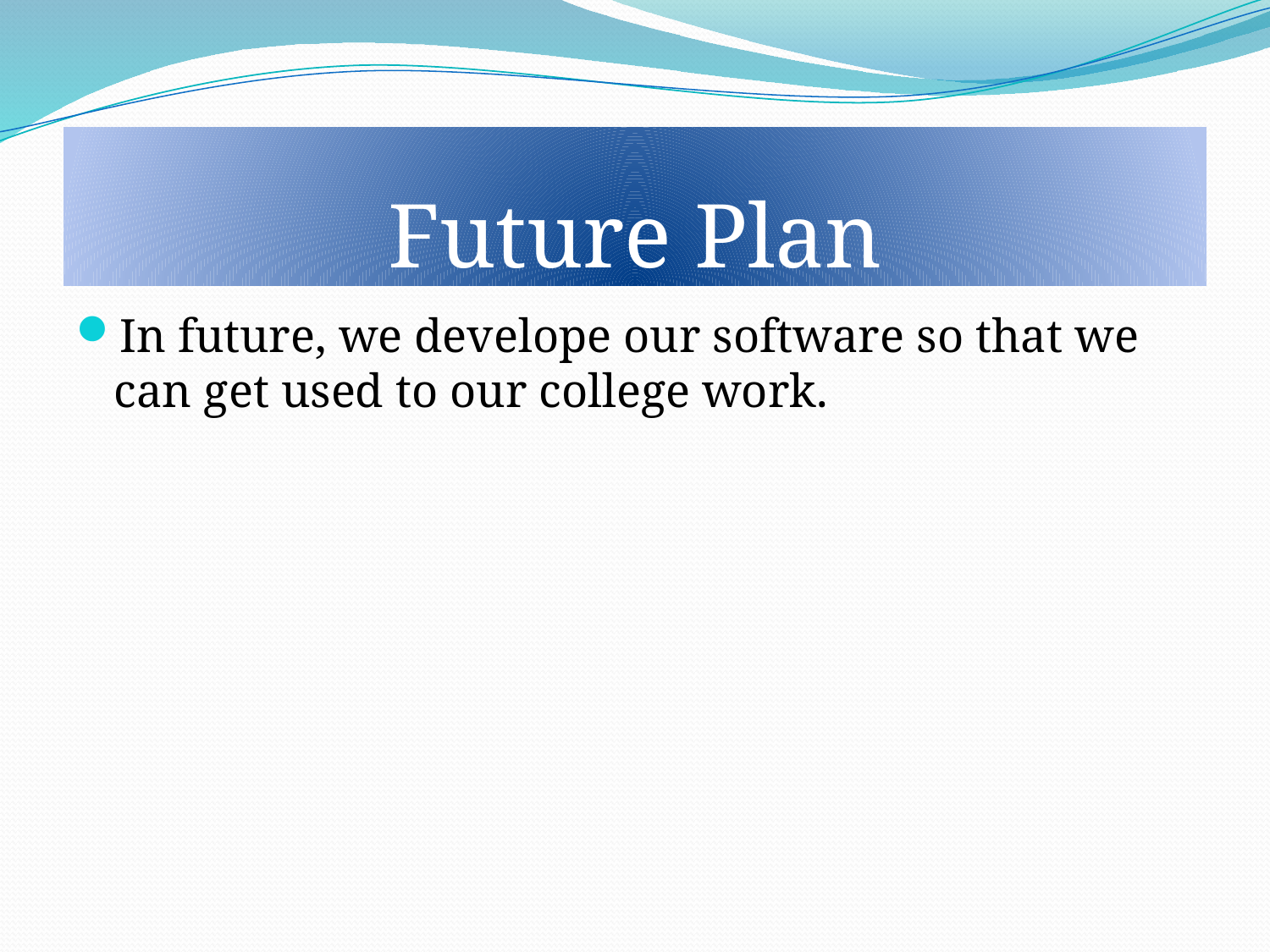

# Future Plan
In future, we develope our software ‍so that we can get used to our college work.